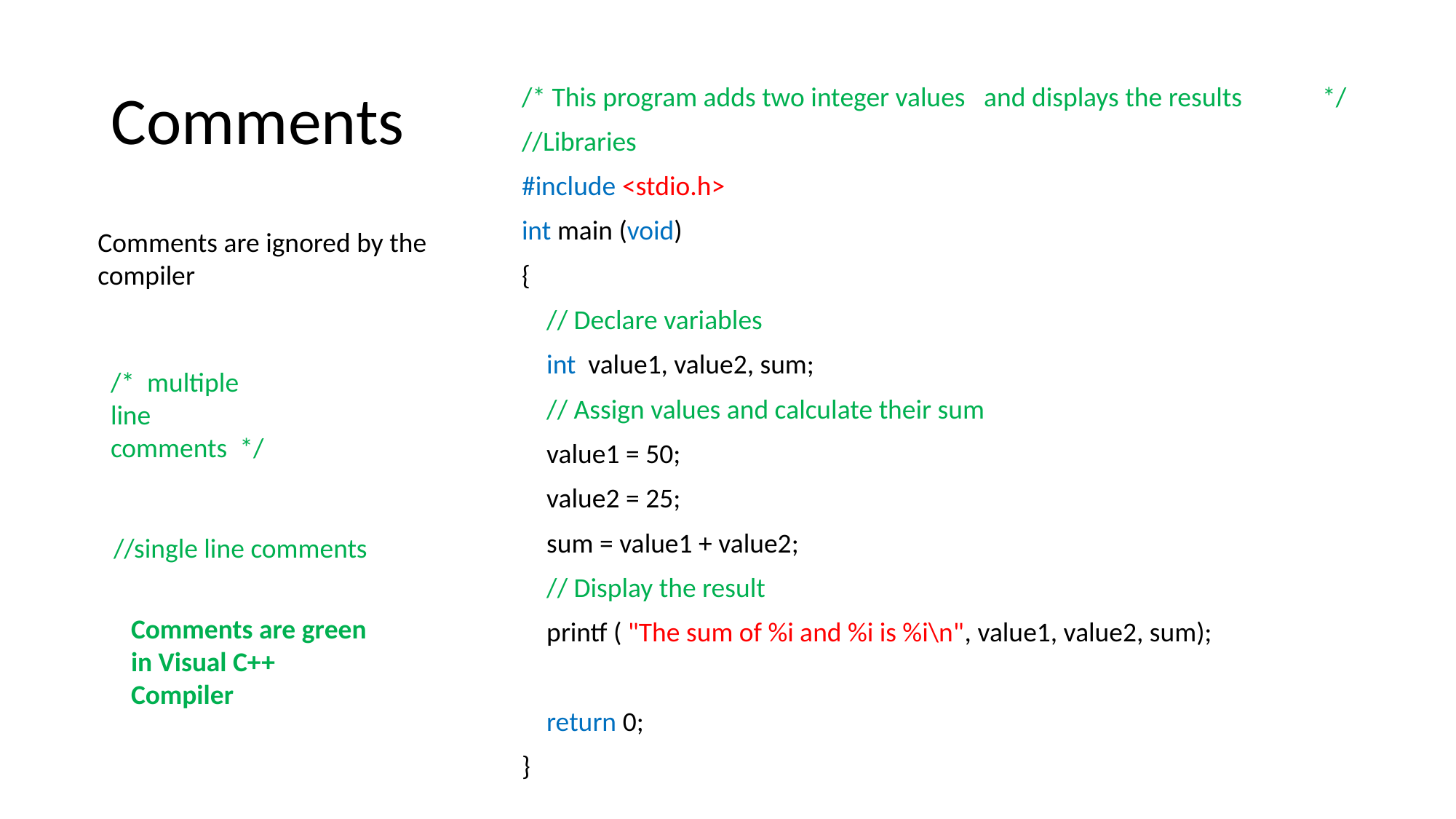

# Comments

/* This program adds two integer values   and displays the results             */
//Libraries
#include <stdio.h>
int main (void)
{
    // Declare variables
    int  value1, value2, sum;
    // Assign values and calculate their sum
    value1 = 50;
    value2 = 25;
    sum = value1 + value2;
    // Display the result
    printf ( "The sum of %i and %i is %i\n", value1, value2, sum);

    return 0;
}
Comments are ignored by the compiler
/*  multiple
line
comments  */
//single line comments
Comments are green in Visual C++ Compiler